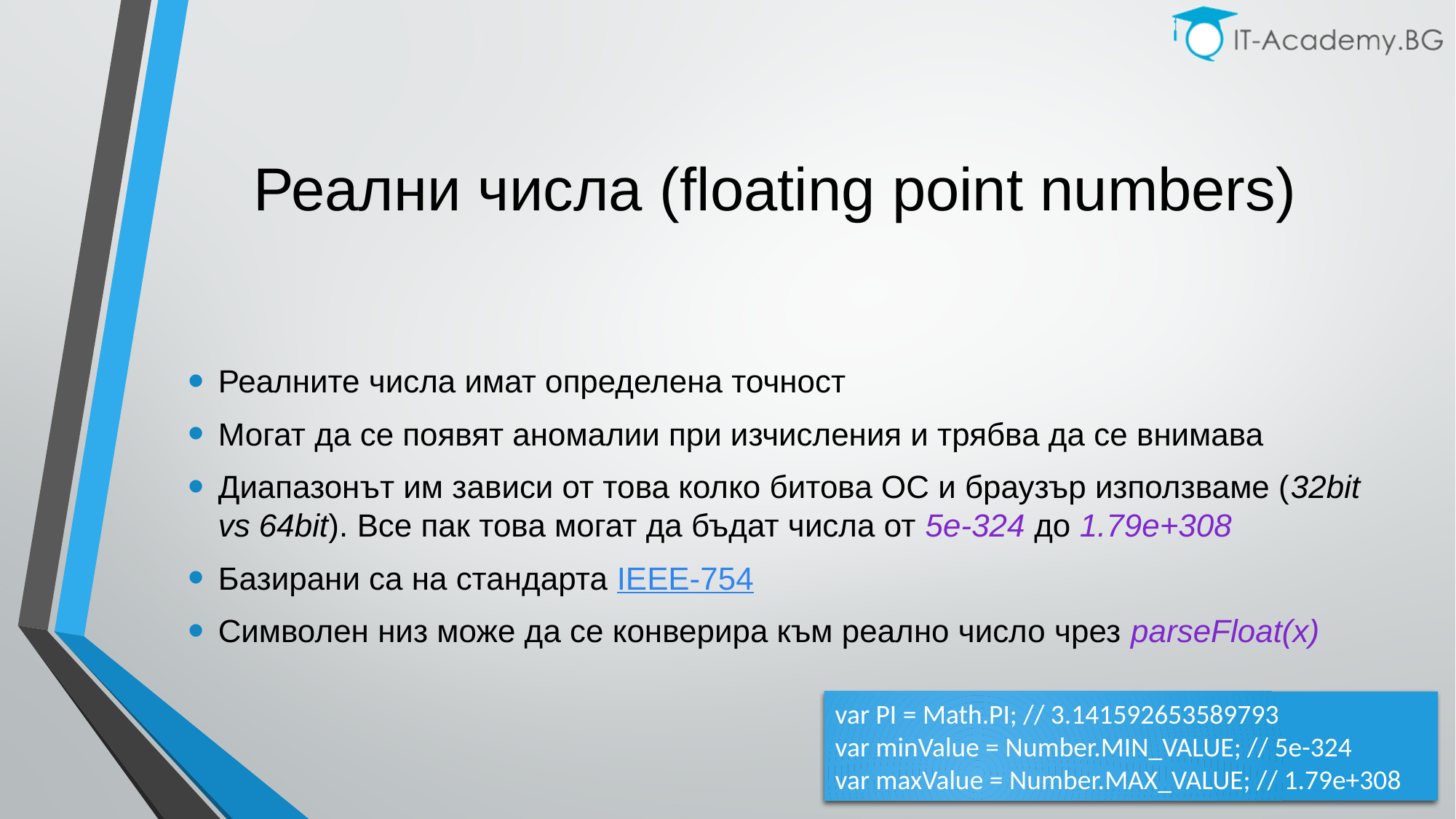

# Реални числа (floating point numbers)
Реалните числа имат определена точност
Могат да се появят аномалии при изчисления и трябва да се внимава
Диапазонът им зависи от това колко битова ОС и браузър използваме (32bit vs 64bit). Все пак това могат да бъдат числа от 5e-324 до 1.79e+308
Базирани са на стандарта IEEE-754
Символен низ може да се конверира към реално число чрез parseFloat(x)
var PI = Math.PI; // 3.141592653589793
var minValue = Number.MIN_VALUE; // 5e-324
var maxValue = Number.MAX_VALUE; // 1.79e+308